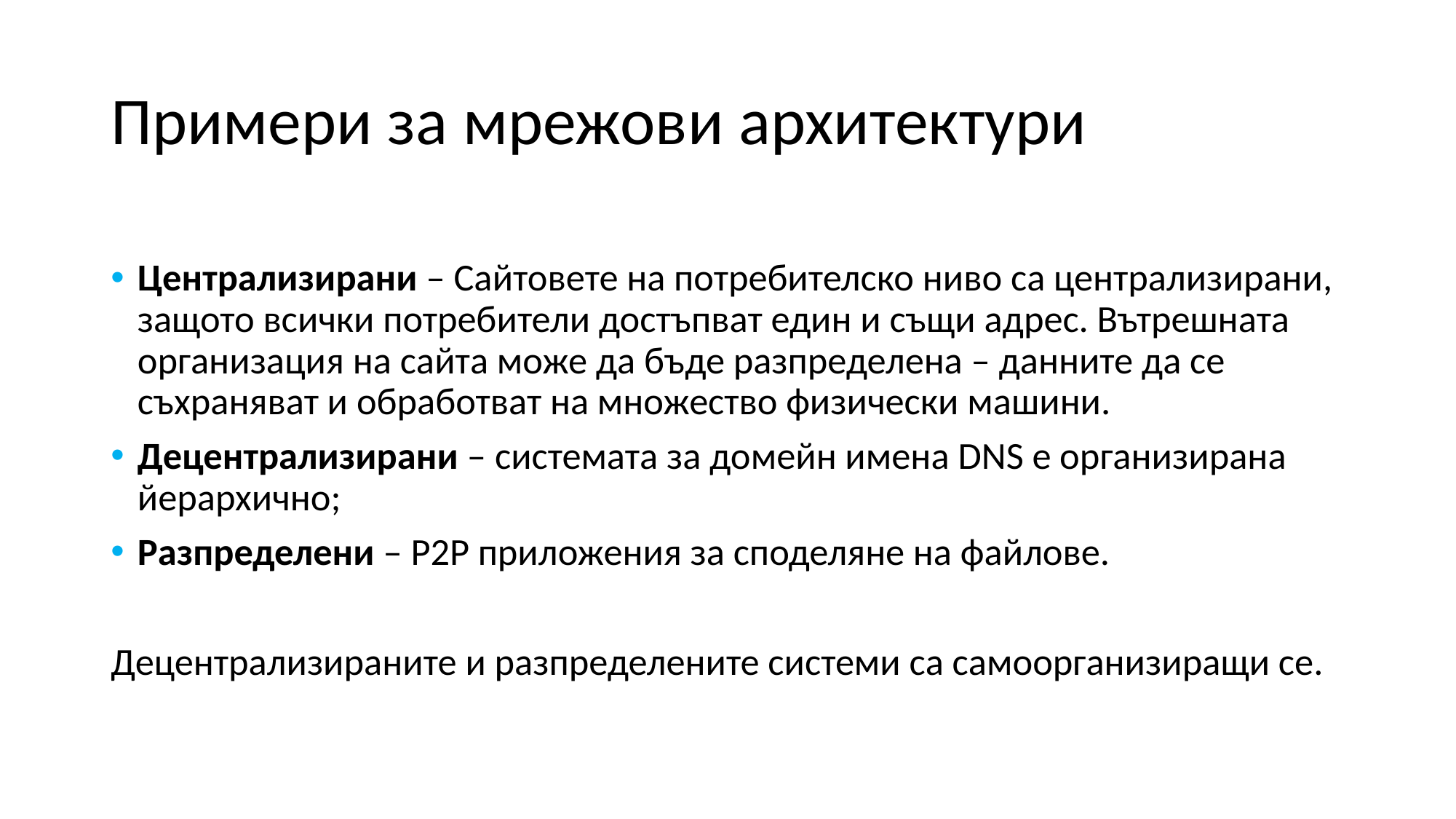

# Примери за мрежови архитектури
Централизирани – Сайтовете на потребителско ниво са централизирани, защото всички потребители достъпват един и същи адрес. Вътрешната организация на сайта може да бъде разпределена – данните да се съхраняват и обработват на множество физически машини.
Децентрализирани – системата за домейн имена DNS е организирана йерархично;
Разпределени – P2P приложения за споделяне на файлове.

Децентрализираните и разпределените системи са самоорганизиращи се.